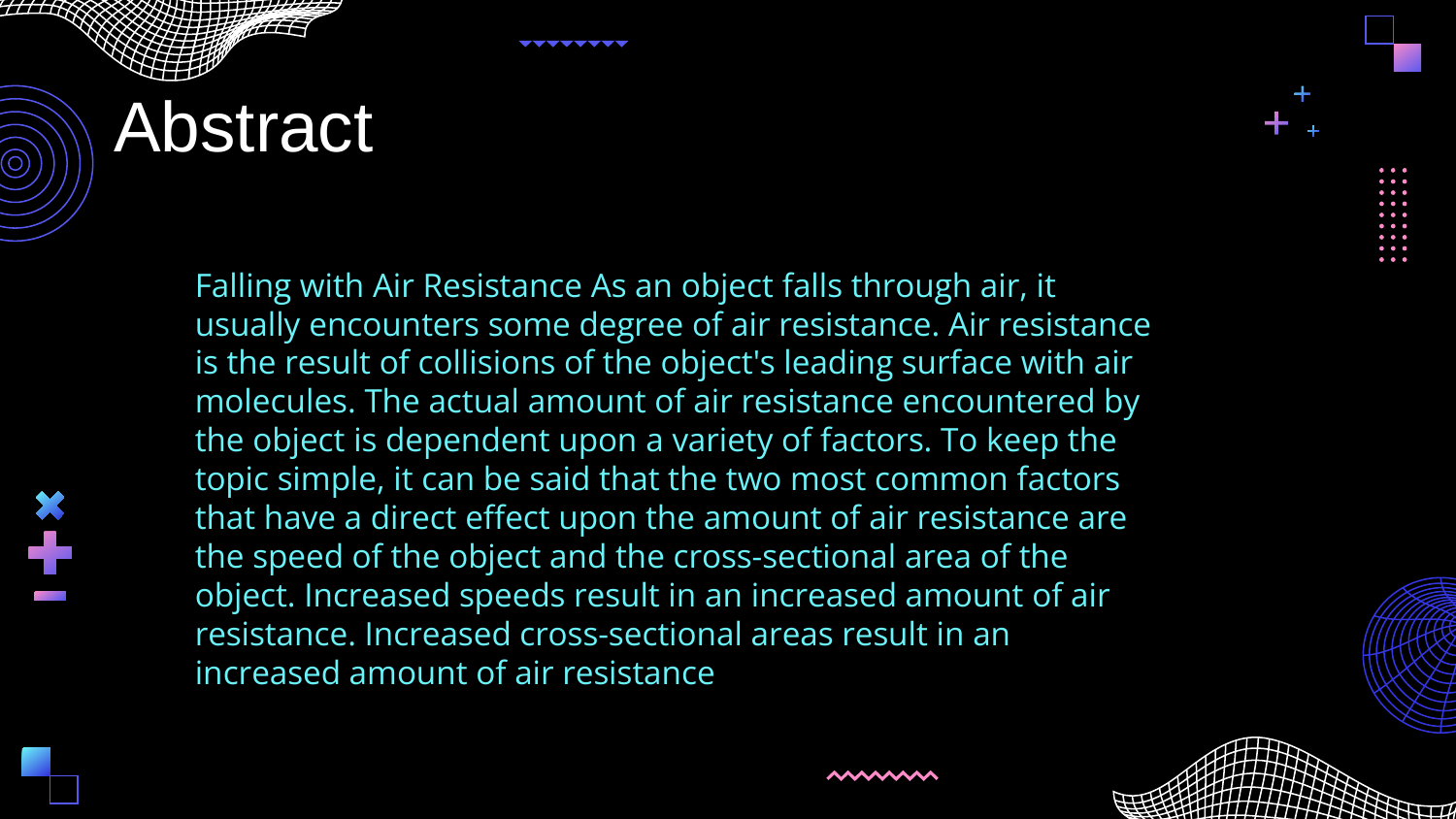

# Abstract

Falling with Air Resistance As an object falls through air, it usually encounters some degree of air resistance. Air resistance is the result of collisions of the object's leading surface with air molecules. The actual amount of air resistance encountered by the object is dependent upon a variety of factors. To keep the topic simple, it can be said that the two most common factors that have a direct effect upon the amount of air resistance are the speed of the object and the cross-sectional area of the object. Increased speeds result in an increased amount of air resistance. Increased cross-sectional areas result in an increased amount of air resistance